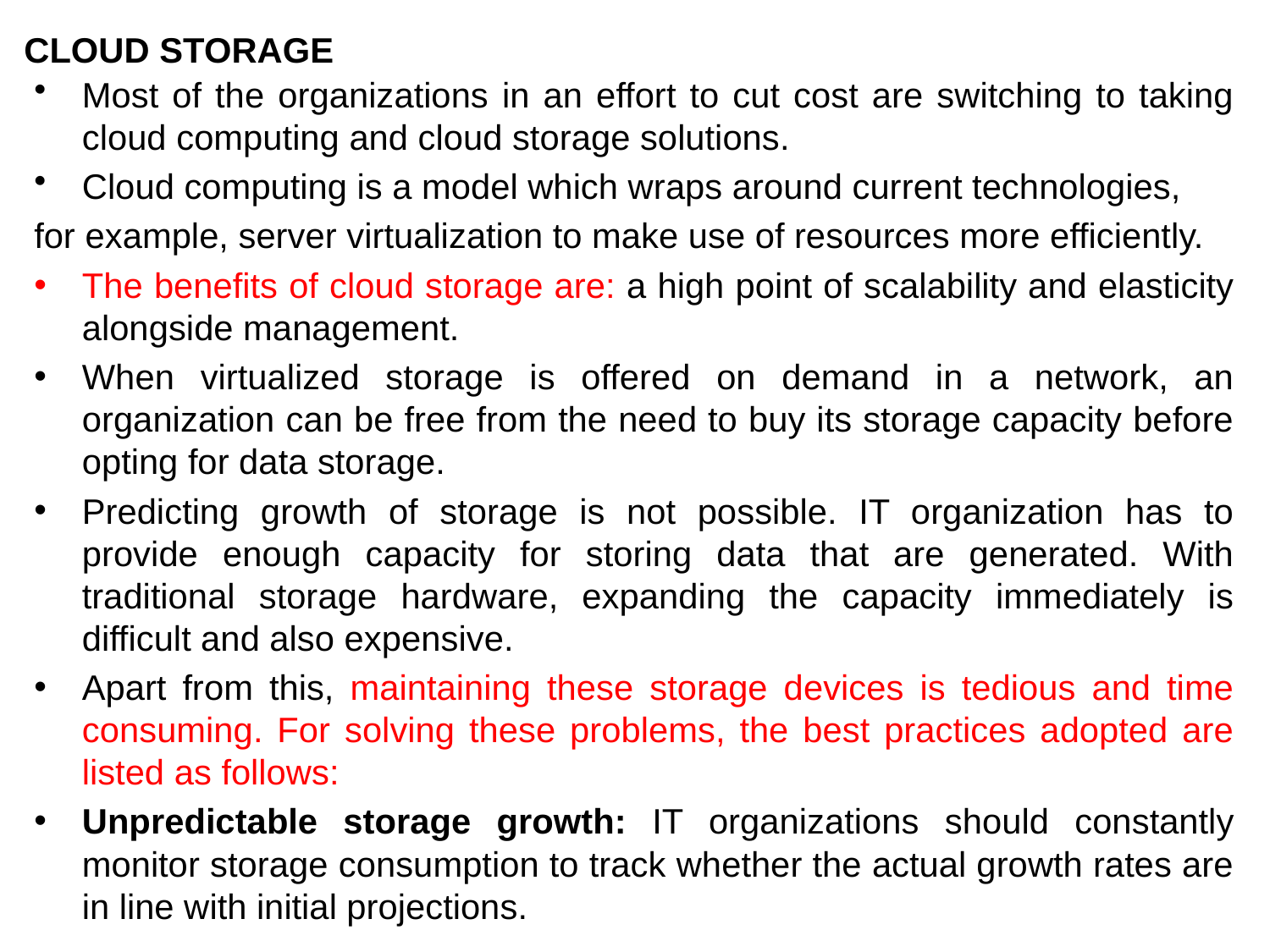

# CLOUD STORAGE
Most of the organizations in an effort to cut cost are switching to taking cloud computing and cloud storage solutions.
Cloud computing is a model which wraps around current technologies,
for example, server virtualization to make use of resources more efficiently.
The benefits of cloud storage are: a high point of scalability and elasticity alongside management.
When virtualized storage is offered on demand in a network, an organization can be free from the need to buy its storage capacity before opting for data storage.
Predicting growth of storage is not possible. IT organization has to provide enough capacity for storing data that are generated. With traditional storage hardware, expanding the capacity immediately is difficult and also expensive.
Apart from this, maintaining these storage devices is tedious and time consuming. For solving these problems, the best practices adopted are listed as follows:
Unpredictable storage growth: IT organizations should constantly monitor storage consumption to track whether the actual growth rates are in line with initial projections.